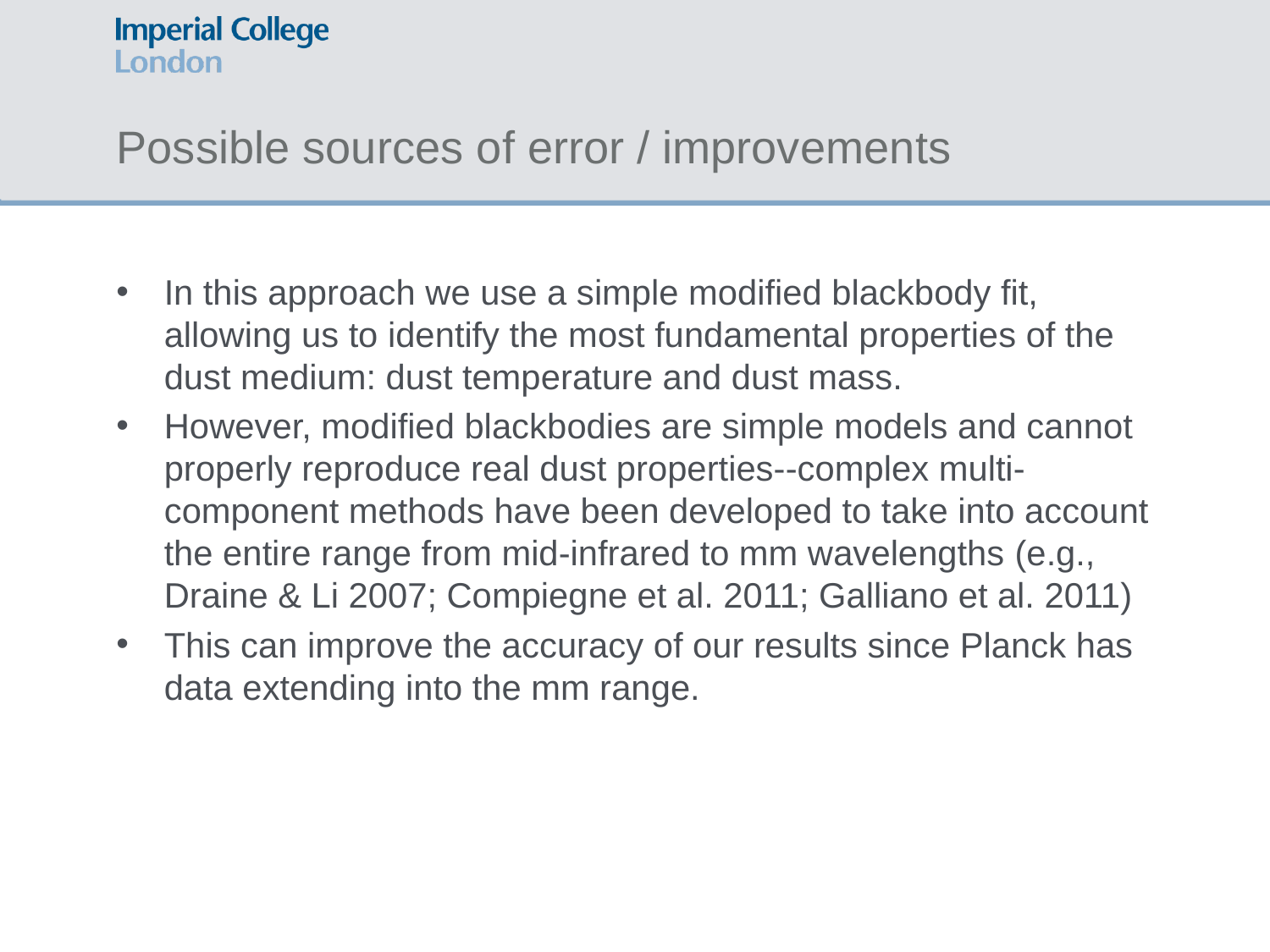

# Possible sources of error / improvements
In this approach we use a simple modified blackbody fit, allowing us to identify the most fundamental properties of the dust medium: dust temperature and dust mass.
However, modified blackbodies are simple models and cannot properly reproduce real dust properties--complex multi-component methods have been developed to take into account the entire range from mid-infrared to mm wavelengths (e.g., Draine & Li 2007; Compiegne et al. 2011; Galliano et al. 2011)
This can improve the accuracy of our results since Planck has data extending into the mm range.